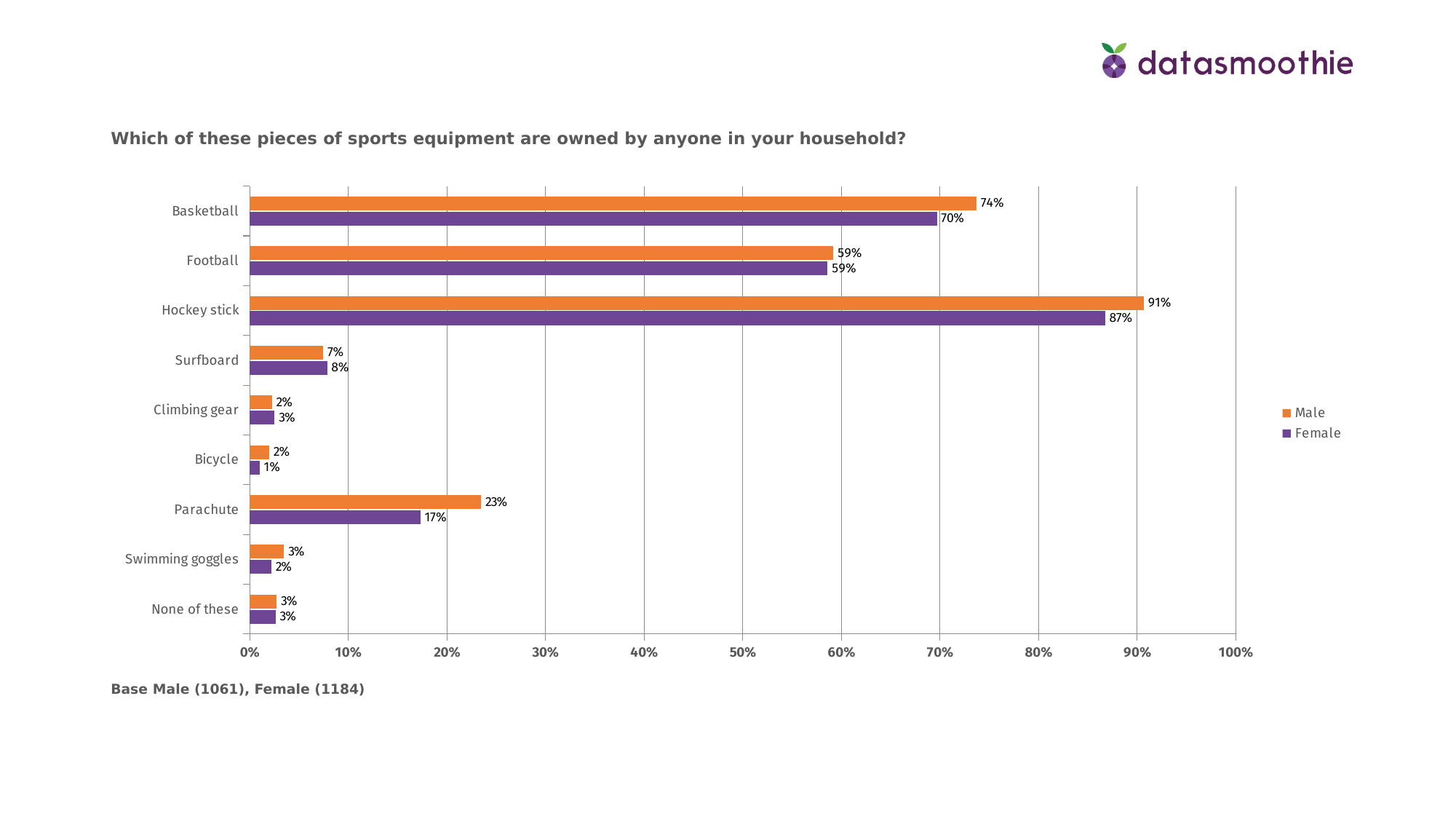

Which of these pieces of sports equipment are owned by anyone in your household?

### Chart

| Category | Female | Male |
|---|---|---|
| None of these | 0.0262 | 0.0273 |
| Swimming goggles | 0.022000000000000002 | 0.0349 |
| Parachute | 0.17309999999999998 | 0.2347 |
| Bicycle | 0.0101 | 0.019799999999999998 |
| Climbing gear | 0.0253 | 0.0226 |
| Surfboard | 0.0785 | 0.0745 |
| Hockey stick | 0.8674 | 0.9067000000000001 |
| Football | 0.5861 | 0.5919 |
| Basketball | 0.6968000000000001 | 0.737 |
Base Male (1061), Female (1184)